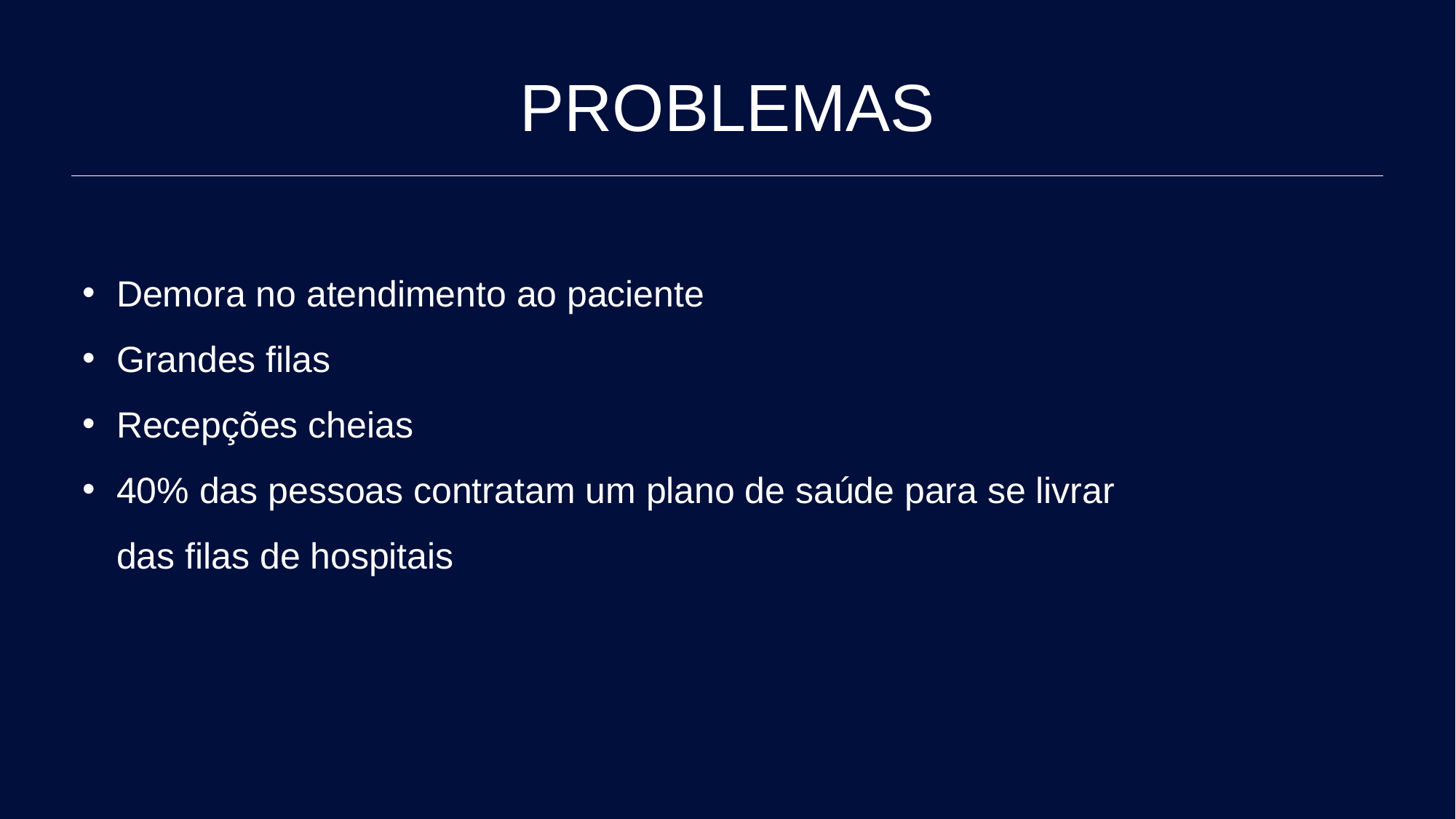

# PROBLEMAS

Demora no atendimento ao paciente
Grandes filas
Recepções cheias
40% das pessoas contratam um plano de saúde para se livrar das filas de hospitais